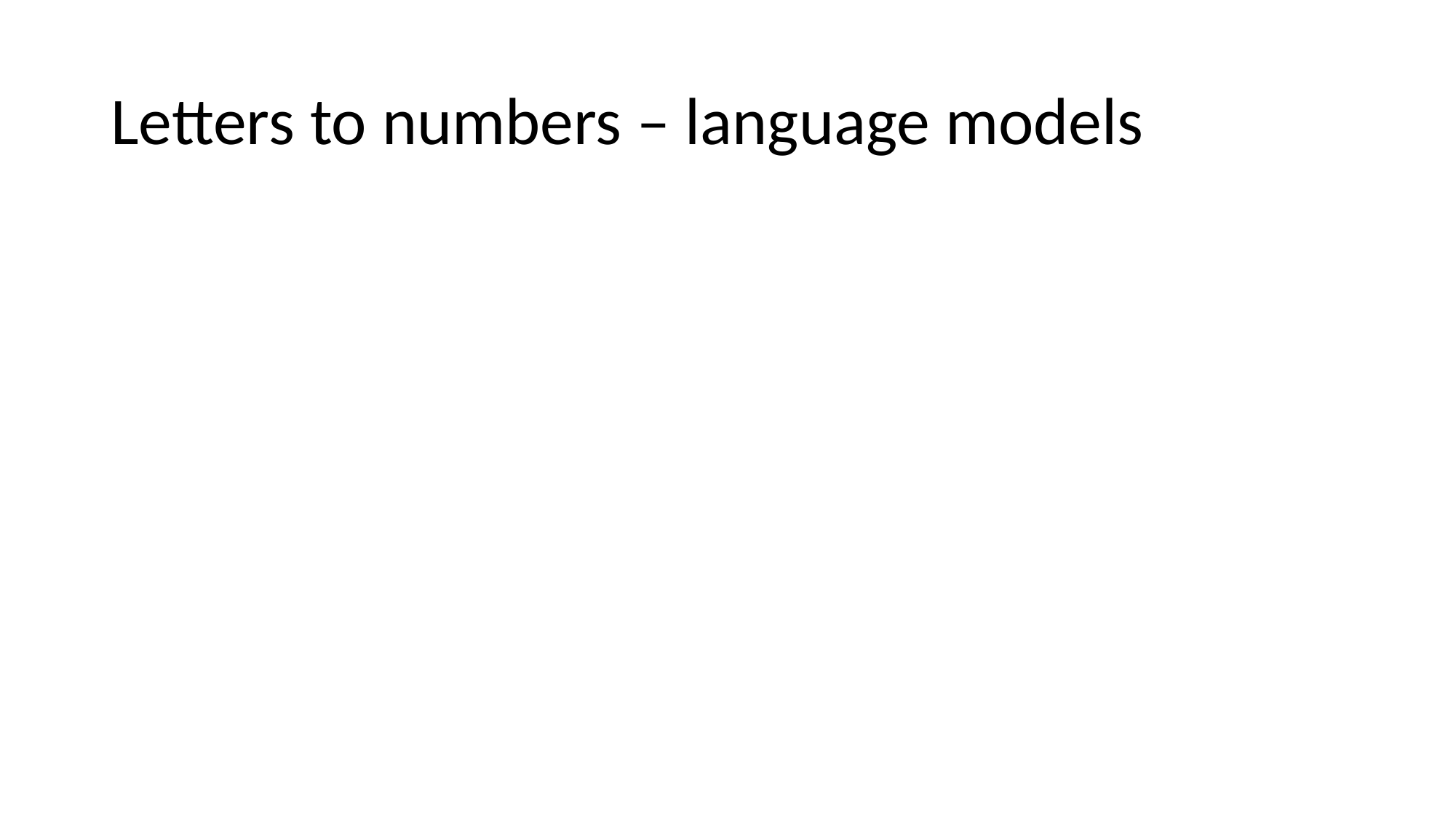

# Letters to numbers – language models